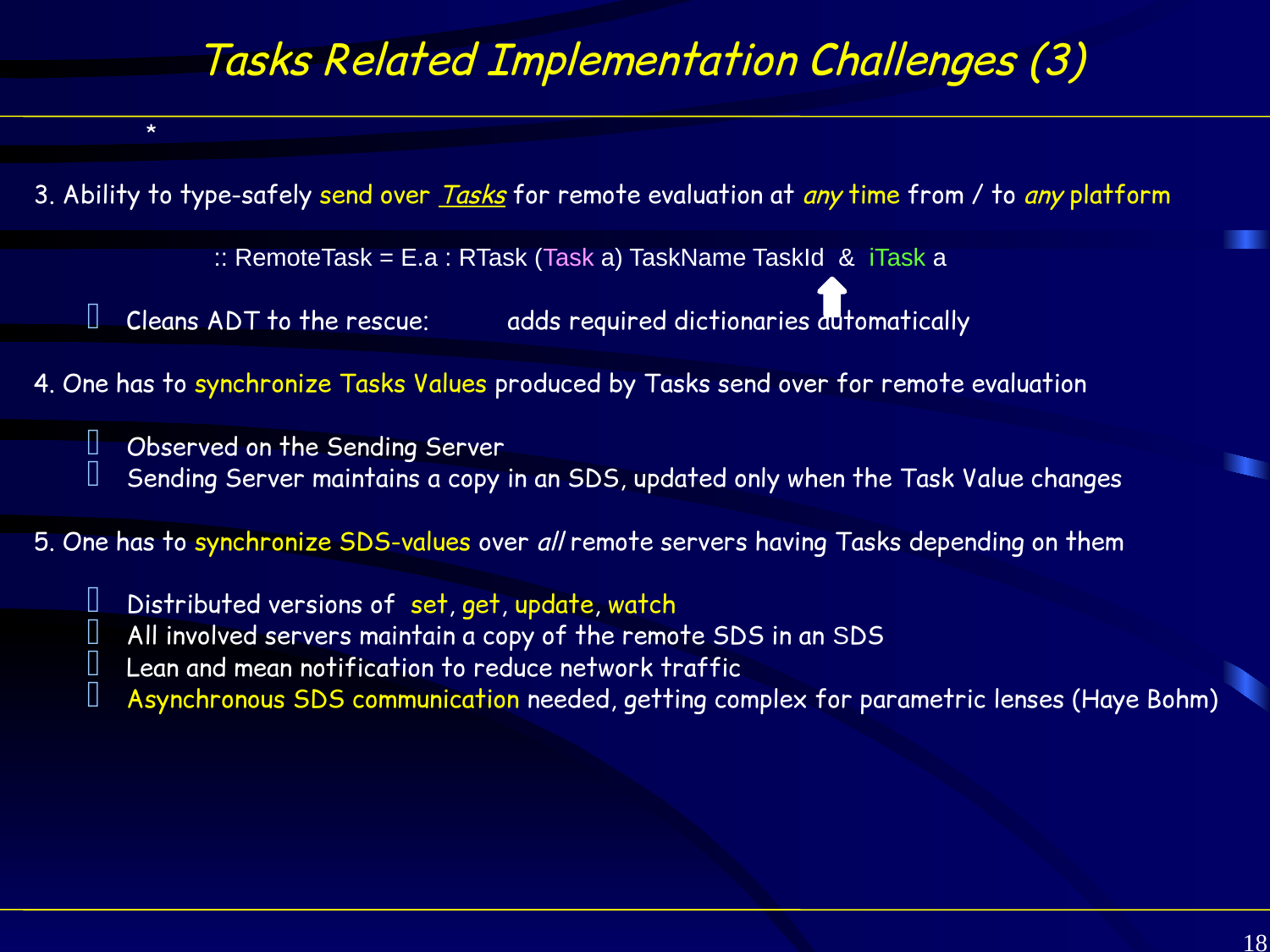

# Tasks Related Implementation Challenges (3)
 *

3. Ability to type-safely send over Tasks for remote evaluation at any time from / to any platform

	:: RemoteTask = E.a : RTask (Task a) TaskName TaskId  &  iTask a

Cleans ADT to the rescue: 	adds required dictionaries automatically

4. One has to synchronize Tasks Values produced by Tasks send over for remote evaluation

Observed on the Sending Server
Sending Server maintains a copy in an SDS, updated only when the Task Value changes

5. One has to synchronize SDS-values over all remote servers having Tasks depending on them

Distributed versions of  set, get, update, watch
All involved servers maintain a copy of the remote SDS in an SDS
Lean and mean notification to reduce network traffic
Asynchronous SDS communication needed, getting complex for parametric lenses (Haye Bohm)

18